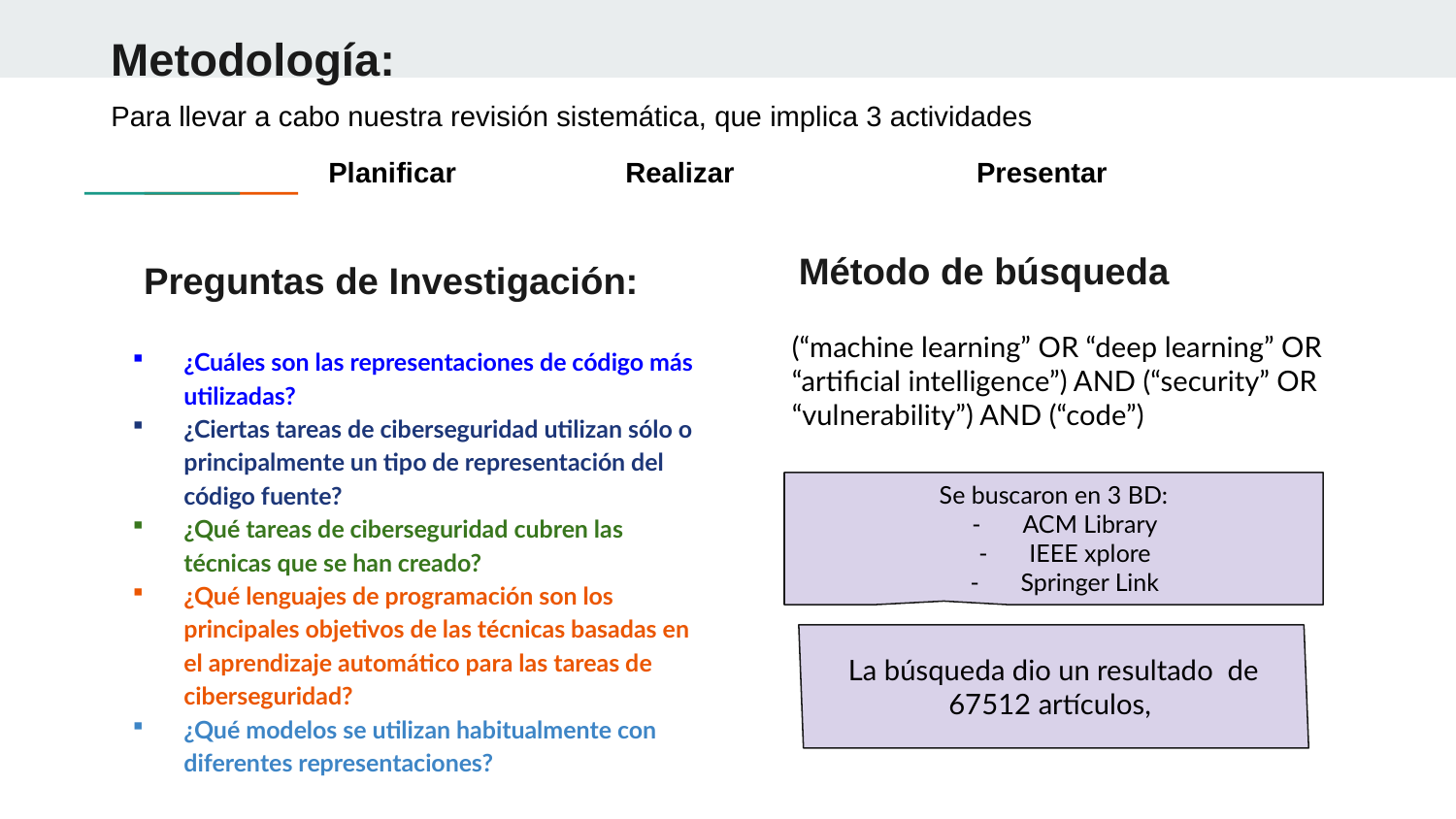

Metodología:
Para llevar a cabo nuestra revisión sistemática, que implica 3 actividades
Realizar
Presentar
Planificar
Método de búsqueda
# Preguntas de Investigación:

(“machine learning” OR “deep learning” OR “artificial intelligence”) AND (“security” OR “vulnerability”) AND (“code”)
¿Cuáles son las representaciones de código más utilizadas?
¿Ciertas tareas de ciberseguridad utilizan sólo o principalmente un tipo de representación del código fuente?
¿Qué tareas de ciberseguridad cubren las técnicas que se han creado?
¿Qué lenguajes de programación son los principales objetivos de las técnicas basadas en el aprendizaje automático para las tareas de ciberseguridad?
¿Qué modelos se utilizan habitualmente con diferentes representaciones?
Se buscaron en 3 BD:
ACM Library
IEEE xplore
Springer Link
La búsqueda dio un resultado  de 67512 artículos,